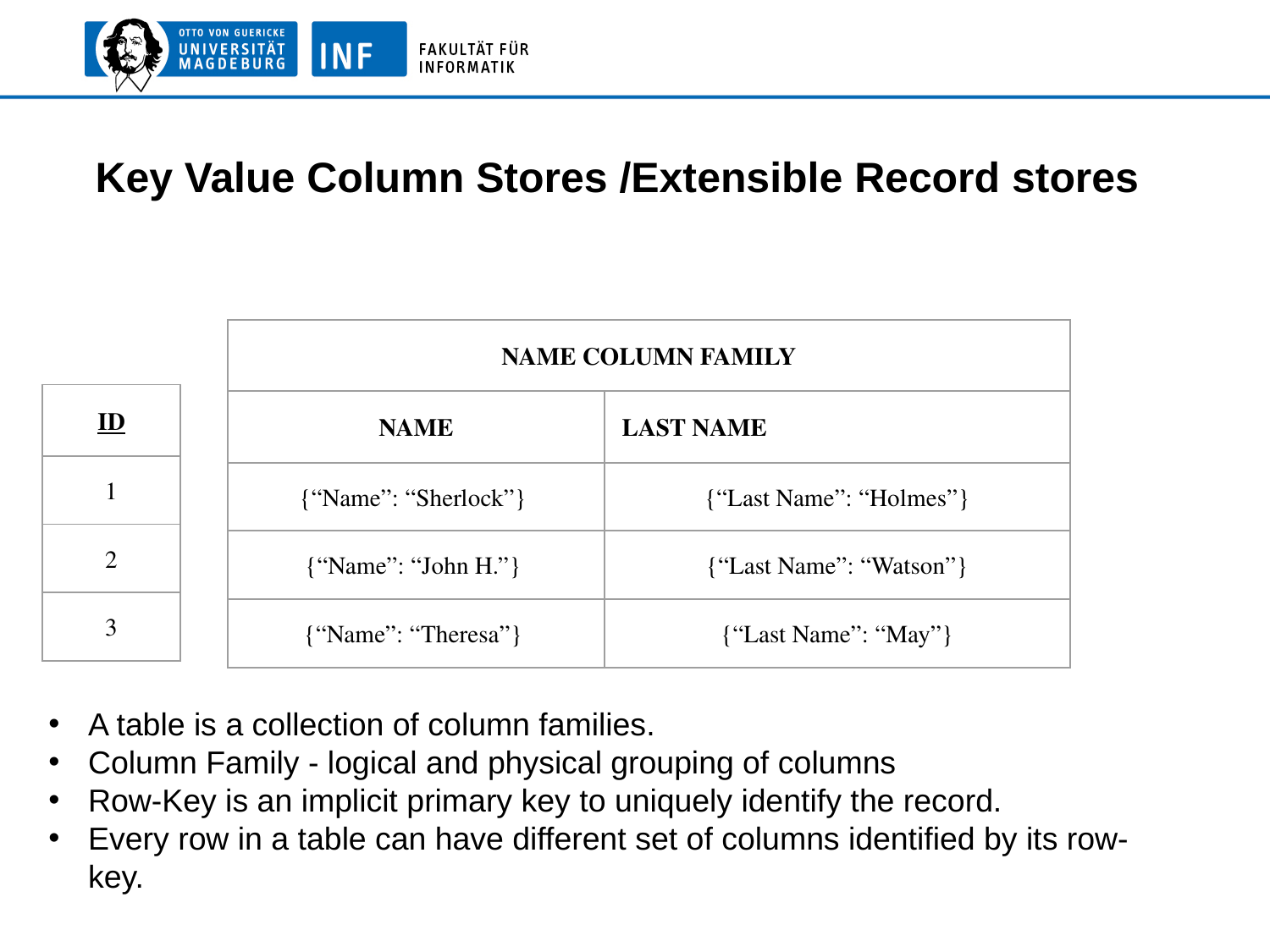

8
Key Value Column Stores /Extensible Record stores
| NAME COLUMN FAMILY |  |
| --- | --- |
| NAME | LAST NAME |
| {“Name”: “Sherlock”} | {“Last Name”: “Holmes”} |
| {“Name”: “John H.”} | {“Last Name”: “Watson”} |
| {“Name”: “Theresa”} | {“Last Name”: “May”} |
| ID |
| --- |
| 1 |
| 2 |
| 3 |
A table is a collection of column families.
Column Family - logical and physical grouping of columns
Row-Key is an implicit primary key to uniquely identify the record.
Every row in a table can have different set of columns identified by its row-key.